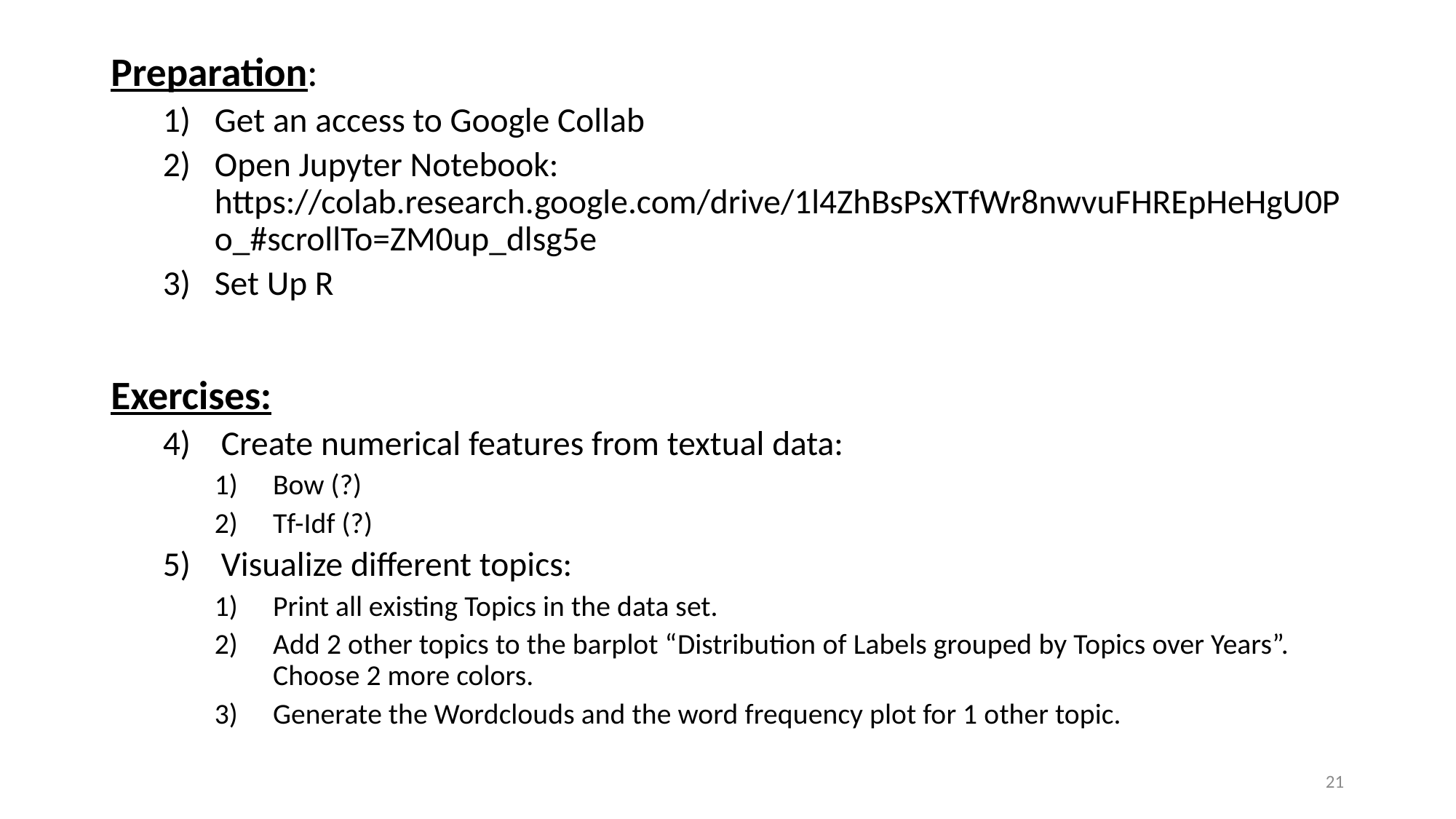

Preparation:
Get an access to Google Collab
Open Jupyter Notebook: https://colab.research.google.com/drive/1l4ZhBsPsXTfWr8nwvuFHREpHeHgU0Po_#scrollTo=ZM0up_dlsg5e
Set Up R

Exercises:
Create numerical features from textual data:
Bow (?)
Tf-Idf (?)
Visualize different topics:
Print all existing Topics in the data set.
Add 2 other topics to the barplot “Distribution of Labels grouped by Topics over Years”. Choose 2 more colors.
Generate the Wordclouds and the word frequency plot for 1 other topic.

21